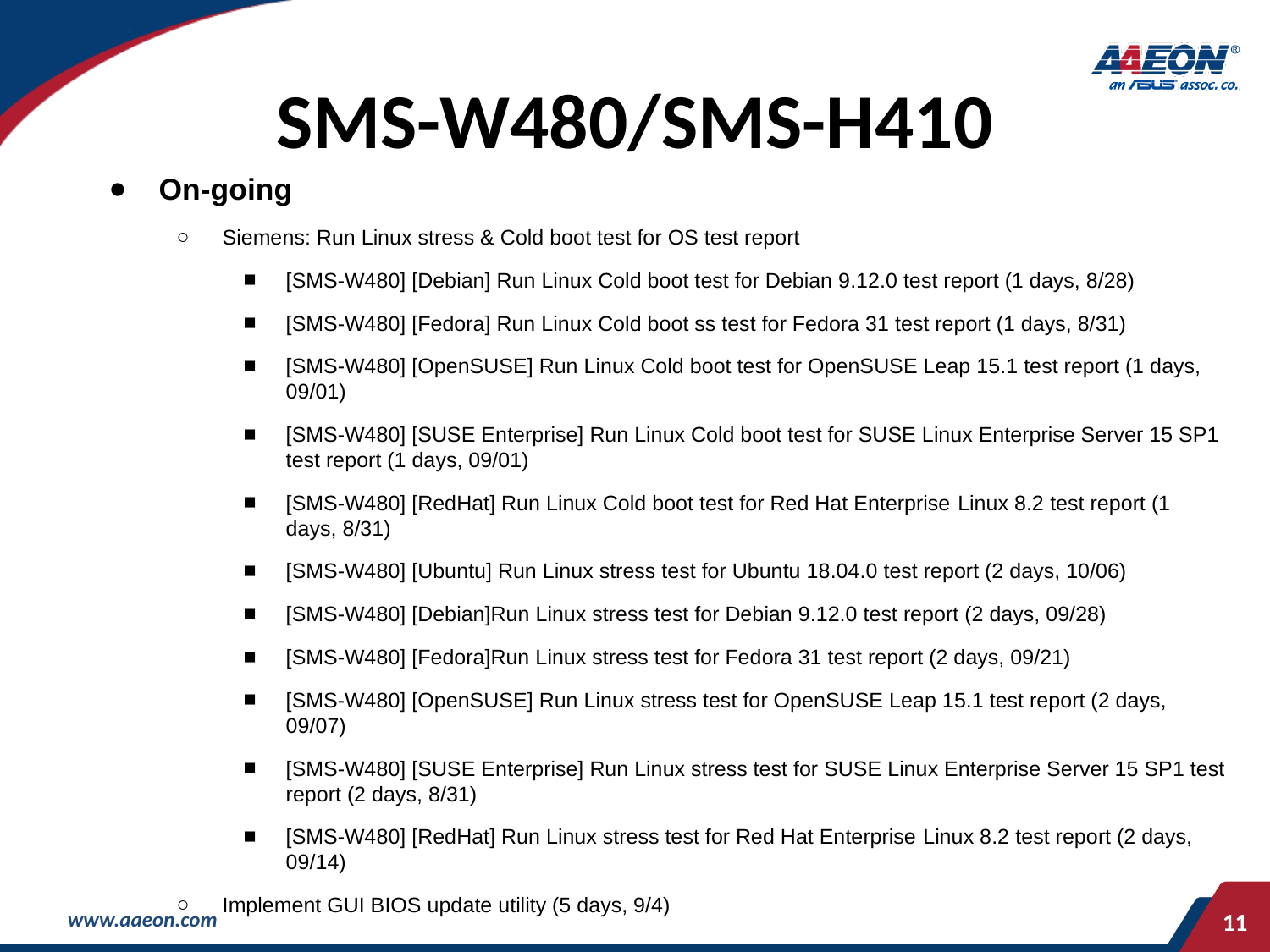

# SMS-W480/SMS-H410
On-going
Siemens: Run Linux stress & Cold boot test for OS test report
[SMS-W480] [Debian] Run Linux Cold boot test for Debian 9.12.0 test report (1 days, 8/28)
[SMS-W480] [Fedora] Run Linux Cold boot ss test for Fedora 31 test report (1 days, 8/31)
[SMS-W480] [OpenSUSE] Run Linux Cold boot test for OpenSUSE Leap 15.1 test report (1 days, 09/01)
[SMS-W480] [SUSE Enterprise] Run Linux Cold boot test for SUSE Linux Enterprise Server 15 SP1 test report (1 days, 09/01)
[SMS-W480] [RedHat] Run Linux Cold boot test for Red Hat Enterprise Linux 8.2 test report (1 days, 8/31)
[SMS-W480] [Ubuntu] Run Linux stress test for Ubuntu 18.04.0 test report (2 days, 10/06)
[SMS-W480] [Debian]Run Linux stress test for Debian 9.12.0 test report (2 days, 09/28)
[SMS-W480] [Fedora]Run Linux stress test for Fedora 31 test report (2 days, 09/21)
[SMS-W480] [OpenSUSE] Run Linux stress test for OpenSUSE Leap 15.1 test report (2 days, 09/07)
[SMS-W480] [SUSE Enterprise] Run Linux stress test for SUSE Linux Enterprise Server 15 SP1 test report (2 days, 8/31)
[SMS-W480] [RedHat] Run Linux stress test for Red Hat Enterprise Linux 8.2 test report (2 days, 09/14)
Implement GUI BIOS update utility (5 days, 9/4)
11